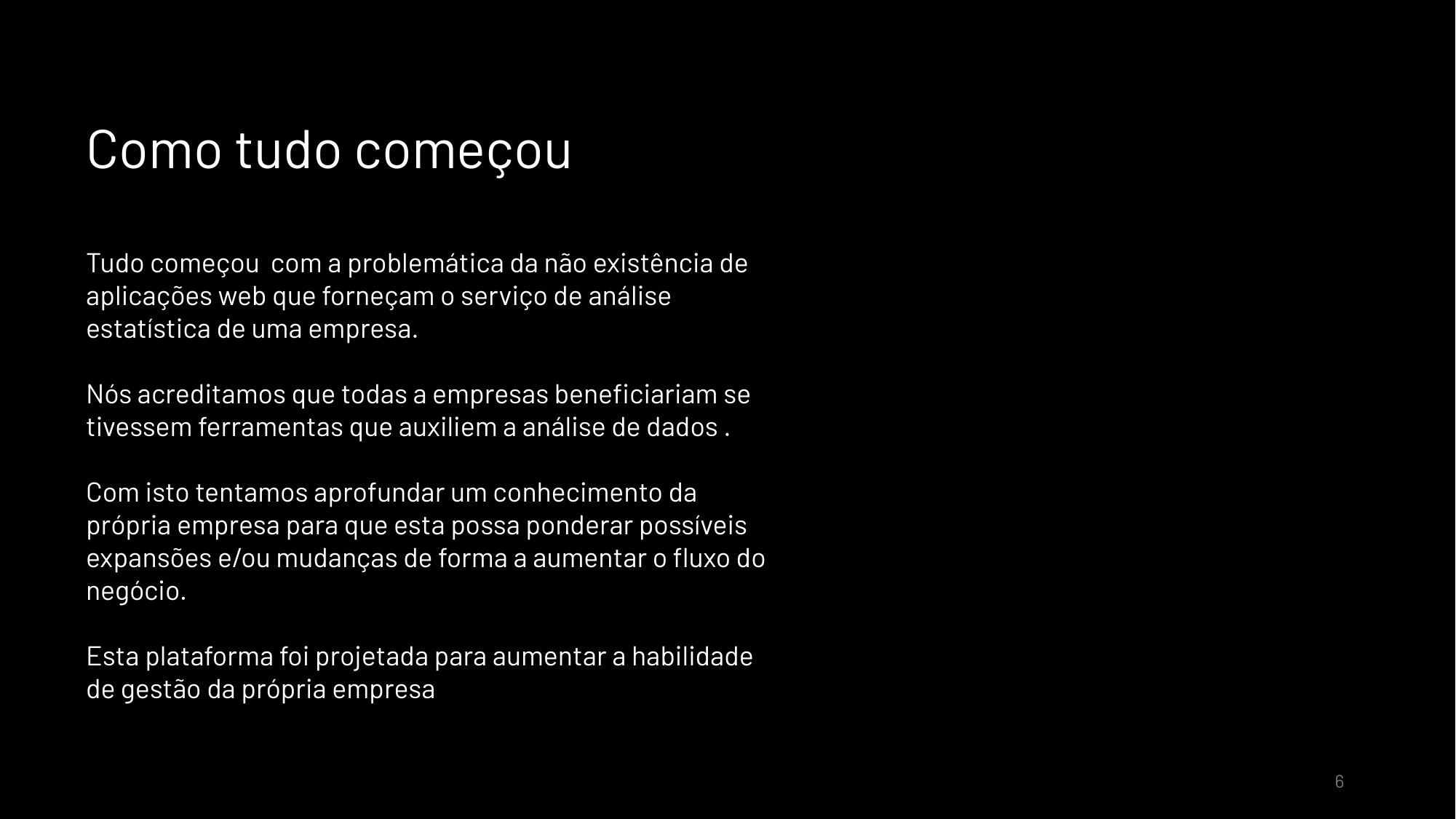

# Como tudo começou
Tudo começou  com a problemática da não existência de aplicações web que forneçam o serviço de análise estatística de uma empresa.

Nós acreditamos que todas a empresas beneficiariam se tivessem ferramentas que auxiliem a análise de dados .

Com isto tentamos aprofundar um conhecimento da própria empresa para que esta possa ponderar possíveis expansões e/ou mudanças de forma a aumentar o fluxo do negócio.

Esta plataforma foi projetada para aumentar a habilidade de gestão da própria empresa
6